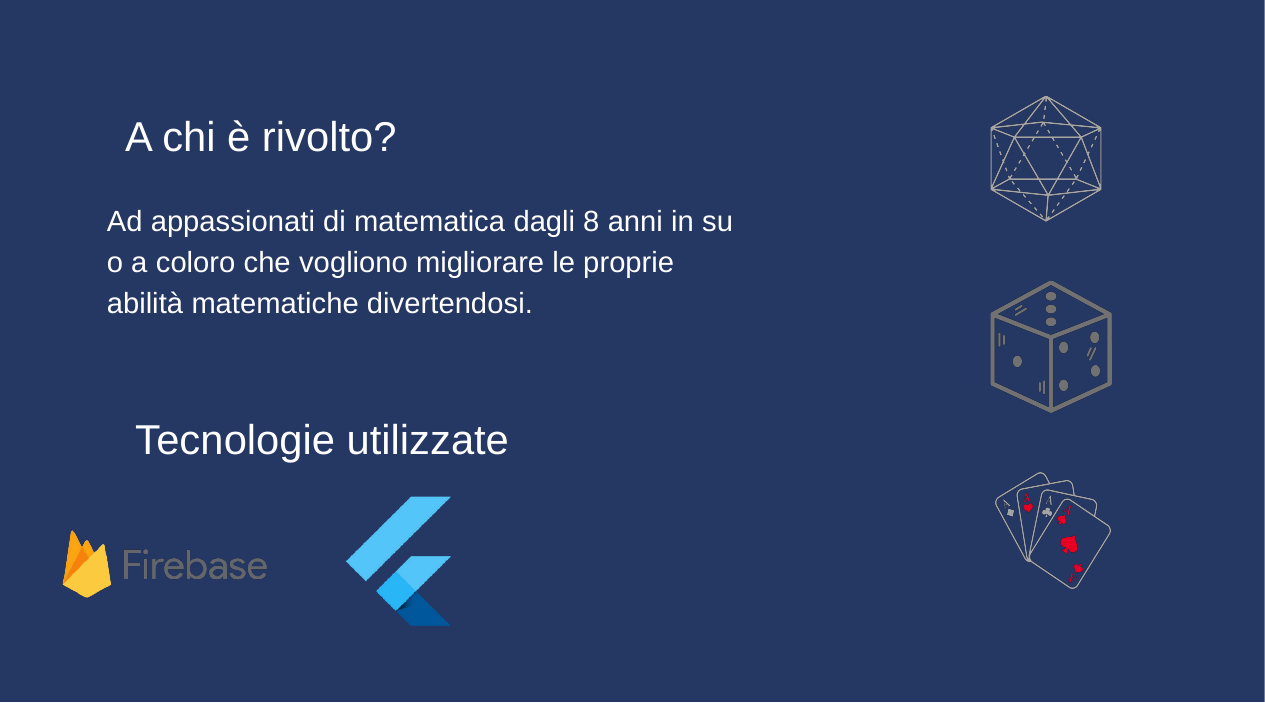

A chi è rivolto?
Ad appassionati di matematica dagli 8 anni in su o a coloro che vogliono migliorare le proprie abilità matematiche divertendosi.
Tecnologie utilizzate